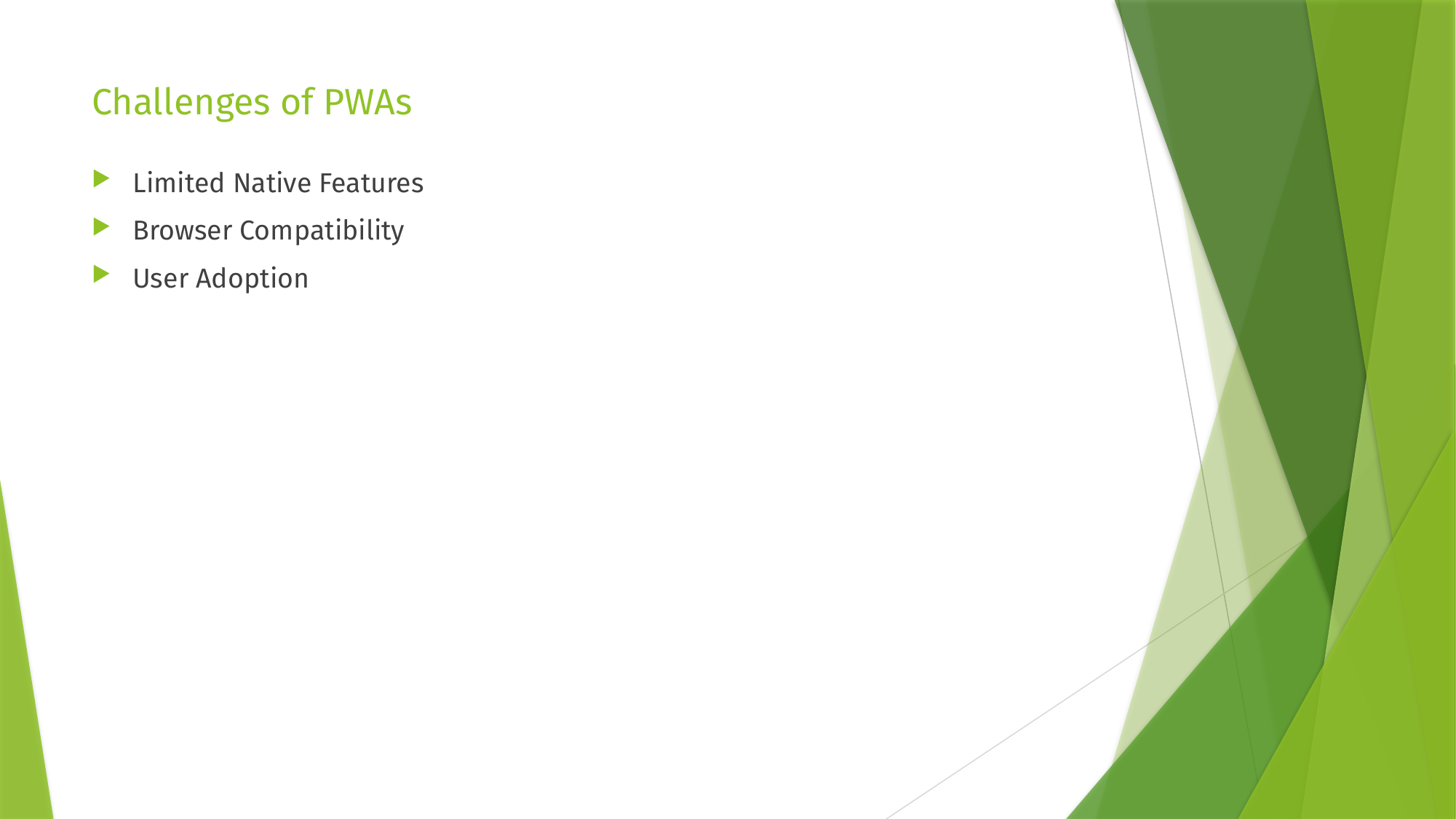

# Challenges of PWAs
Limited Native Features
Browser Compatibility
User Adoption